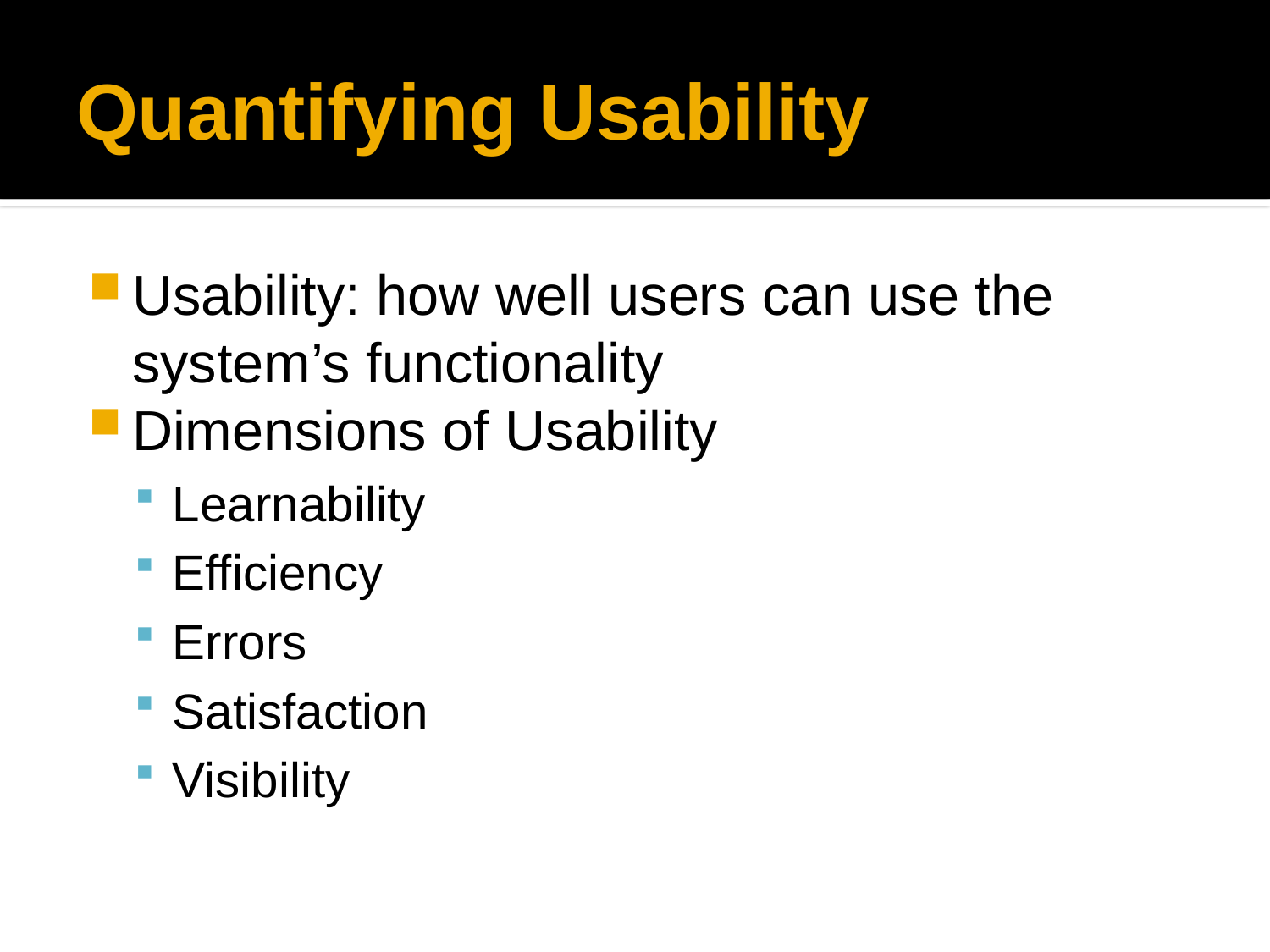

# Quantifying Usability
Usability: how well users can use the system’s functionality
Dimensions of Usability
Learnability
Efficiency
Errors
Satisfaction
Visibility